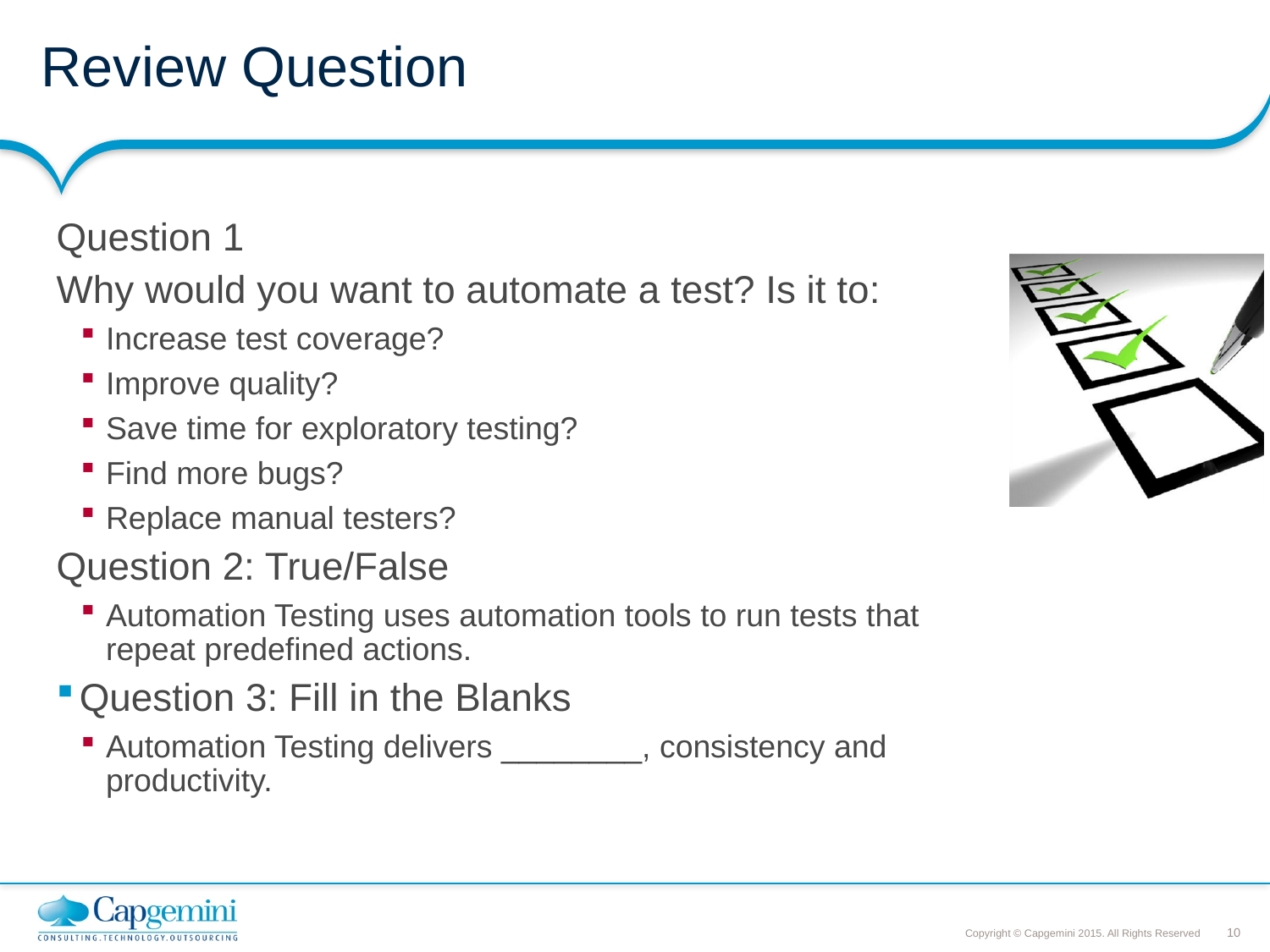

# Review Question
Question 1
Why would you want to automate a test? Is it to:
Increase test coverage?
Improve quality?
Save time for exploratory testing?
Find more bugs?
Replace manual testers?
Question 2: True/False
Automation Testing uses automation tools to run tests that repeat predefined actions.
Question 3: Fill in the Blanks
Automation Testing delivers ________, consistency and productivity.